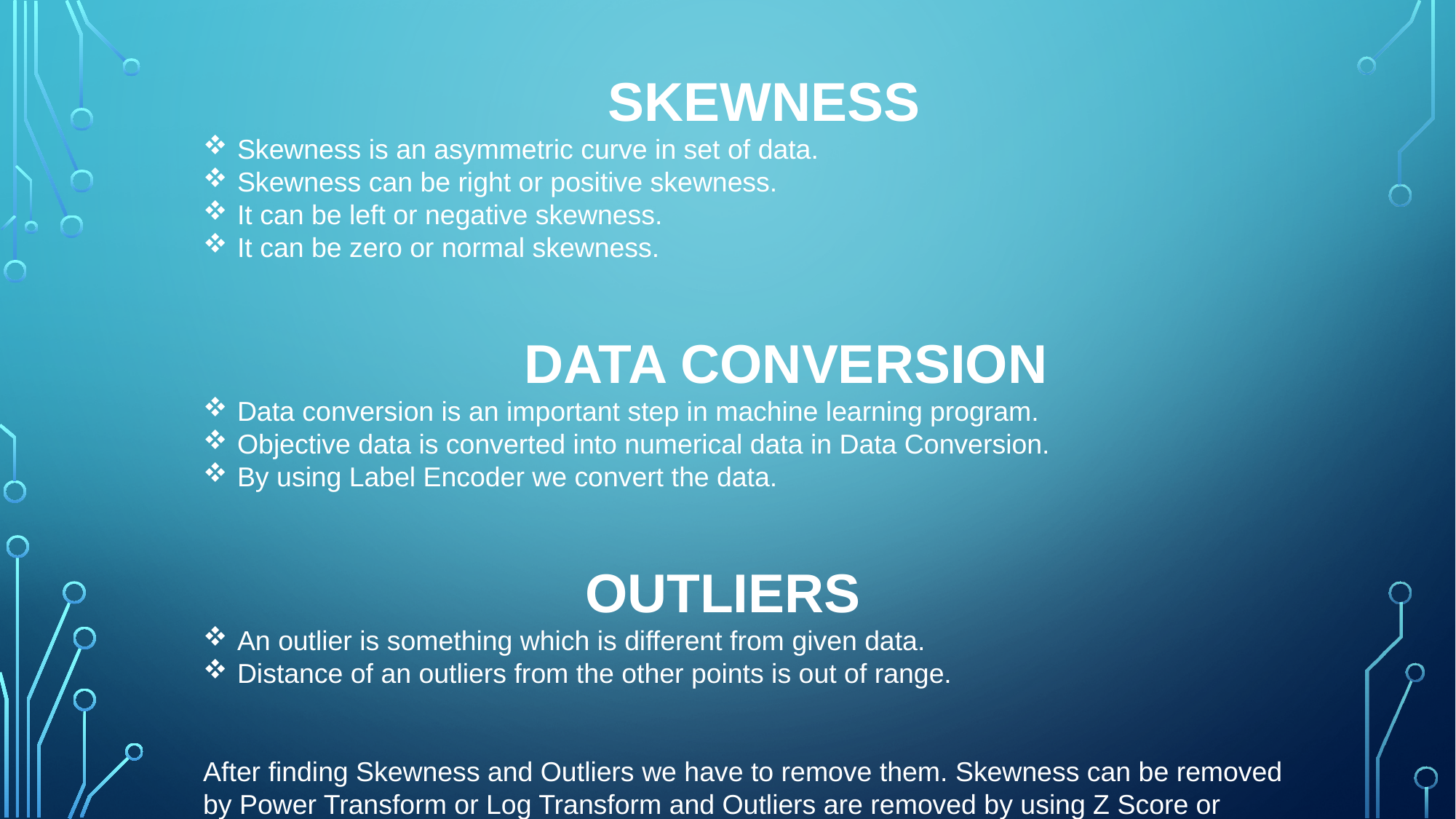

SKEWNESS
Skewness is an asymmetric curve in set of data.
Skewness can be right or positive skewness.
It can be left or negative skewness.
It can be zero or normal skewness.

                                          DATA CONVERSION
Data conversion is an important step in machine learning program.
Objective data is converted into numerical data in Data Conversion.
By using Label Encoder we convert the data.

                                                  OUTLIERS
An outlier is something which is different from given data.
Distance of an outliers from the other points is out of range.

After finding Skewness and Outliers we have to remove them. Skewness can be removed by Power Transform or Log Transform and Outliers are removed by using Z Score or Interquartile technique.